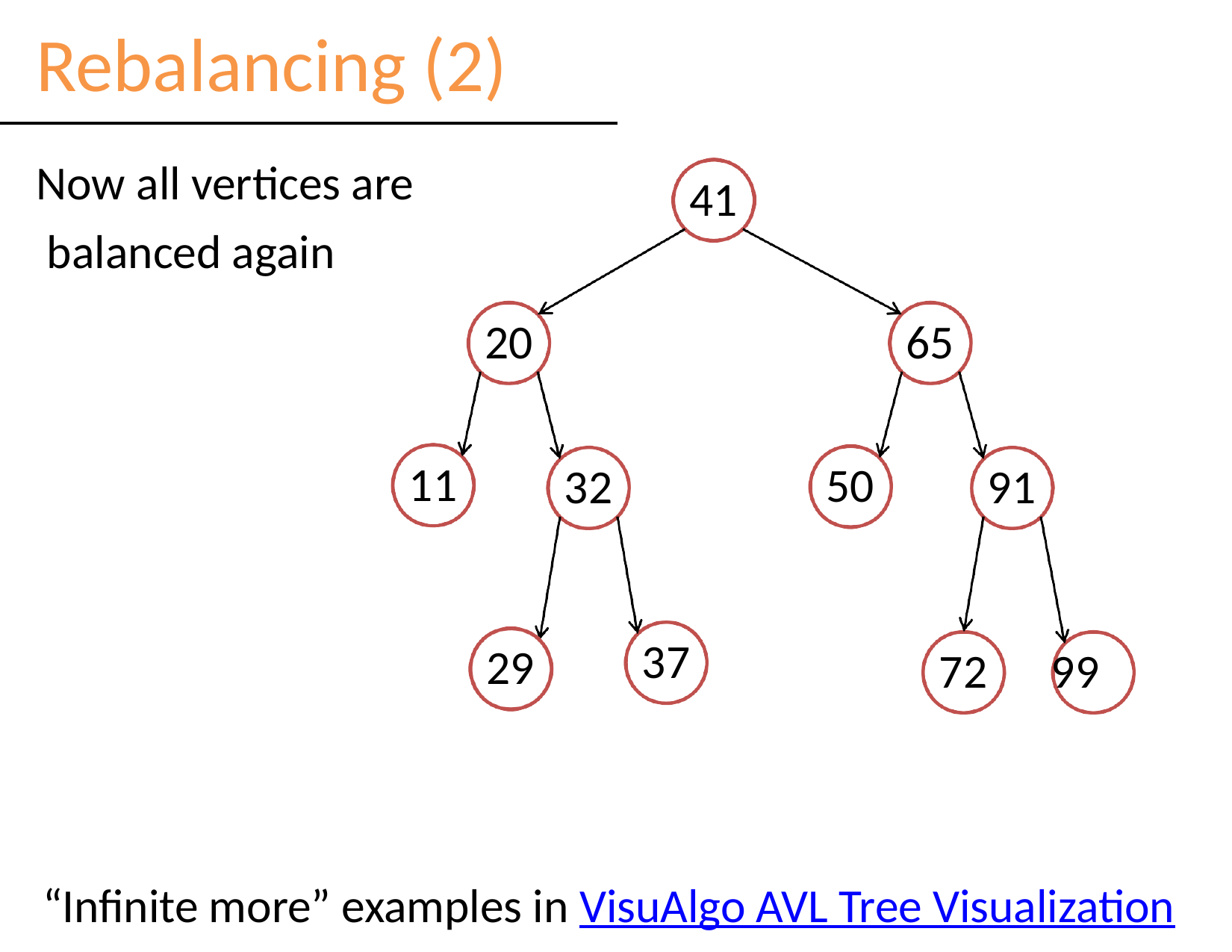

# Rebalancing (2)
Now all vertices are  balanced again

41
20
65
11
50
32
91
37
29
72	99
“Infinite more” examples in VisuAlgo AVL Tree Visualization